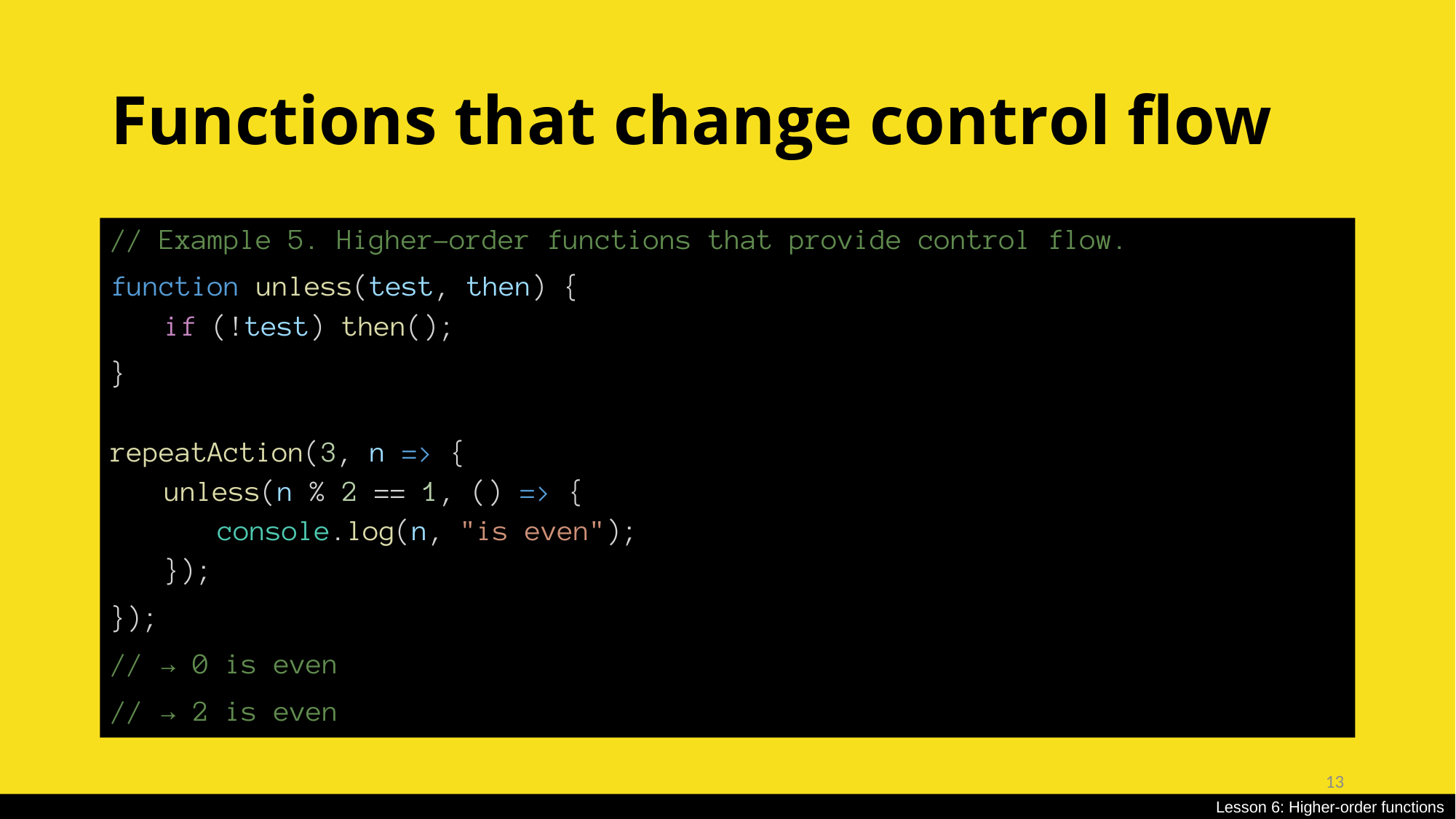

# Functions that change control flow
// Example 5. Higher-order functions that provide control flow.
function unless(test, then) {
if (!test) then();
}
repeatAction(3, n => {
unless(n % 2 == 1, () => {
console.log(n, "is even");
});
});
// → 0 is even
// → 2 is even
13
Lesson 6: Higher-order functions